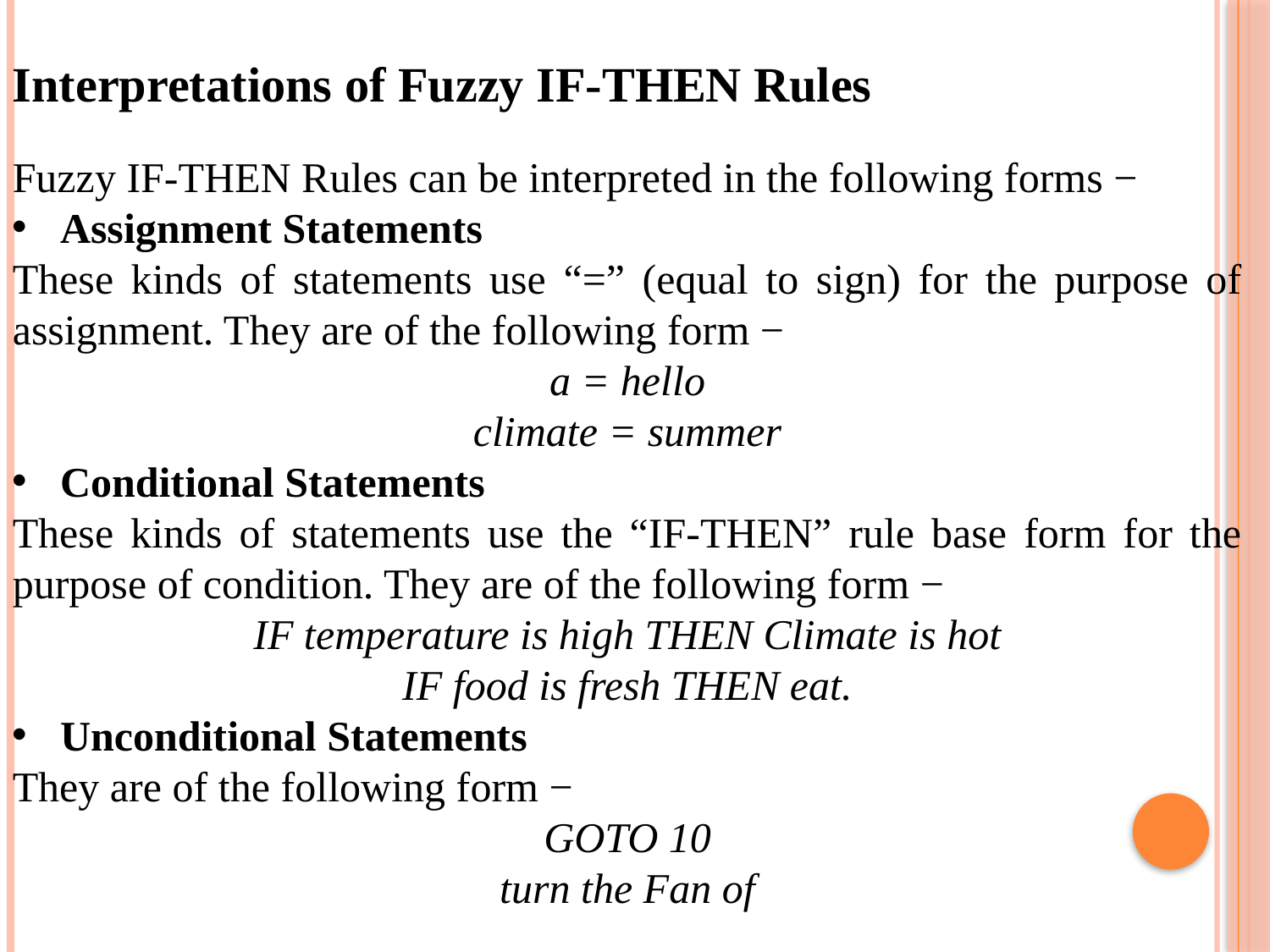

Interpretations of Fuzzy IF-THEN Rules

Fuzzy IF-THEN Rules can be interpreted in the following forms −
Assignment Statements
These kinds of statements use “=” (equal to sign) for the purpose of assignment. They are of the following form −
a = hello
climate = summer
Conditional Statements
These kinds of statements use the “IF-THEN” rule base form for the purpose of condition. They are of the following form −
IF temperature is high THEN Climate is hot
IF food is fresh THEN eat.
Unconditional Statements
They are of the following form −
GOTO 10
turn the Fan of